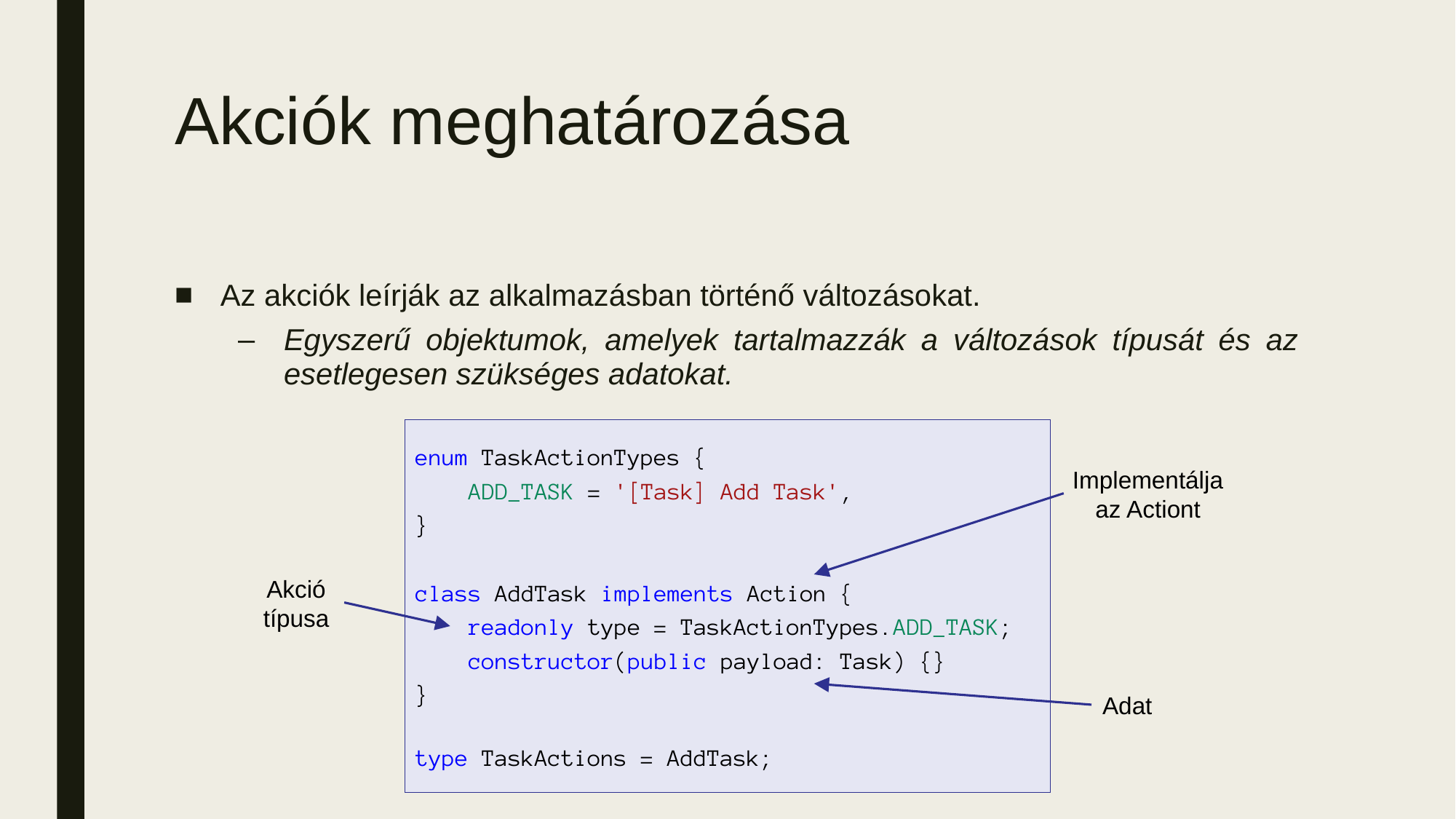

# Akciók meghatározása
Az akciók leírják az alkalmazásban történő változásokat.
Egyszerű objektumok, amelyek tartalmazzák a változások típusát és az esetlegesen szükséges adatokat.

enum TaskActionTypes {
    ADD_TASK = '[Task] Add Task',
}

class AddTask implements Action {
    readonly type = TaskActionTypes.ADD_TASK;
    constructor(public payload: Task) {}
}
type TaskActions = AddTask;
Implementálja az Actiont
Akció típusa
Adat